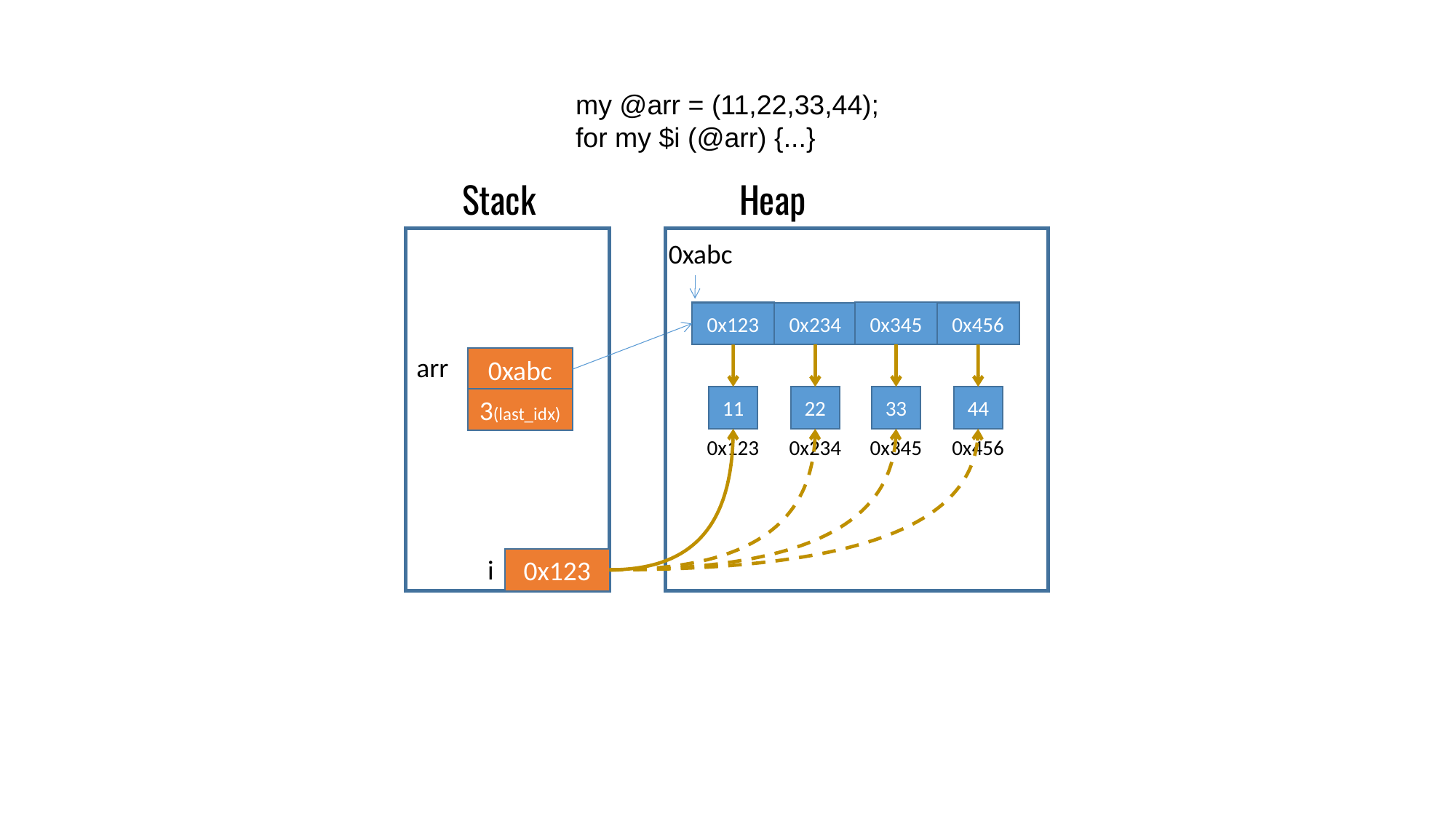

my @arr = (11,22,33,44);
for my $i (@arr) {...}
Stack
Heap

0xabc
0x345
0x123
0x456
0x234
arr
0xabc
11
22
33
44
3(last_idx)
0x123
0x234
0x345
0x456
i
0x123